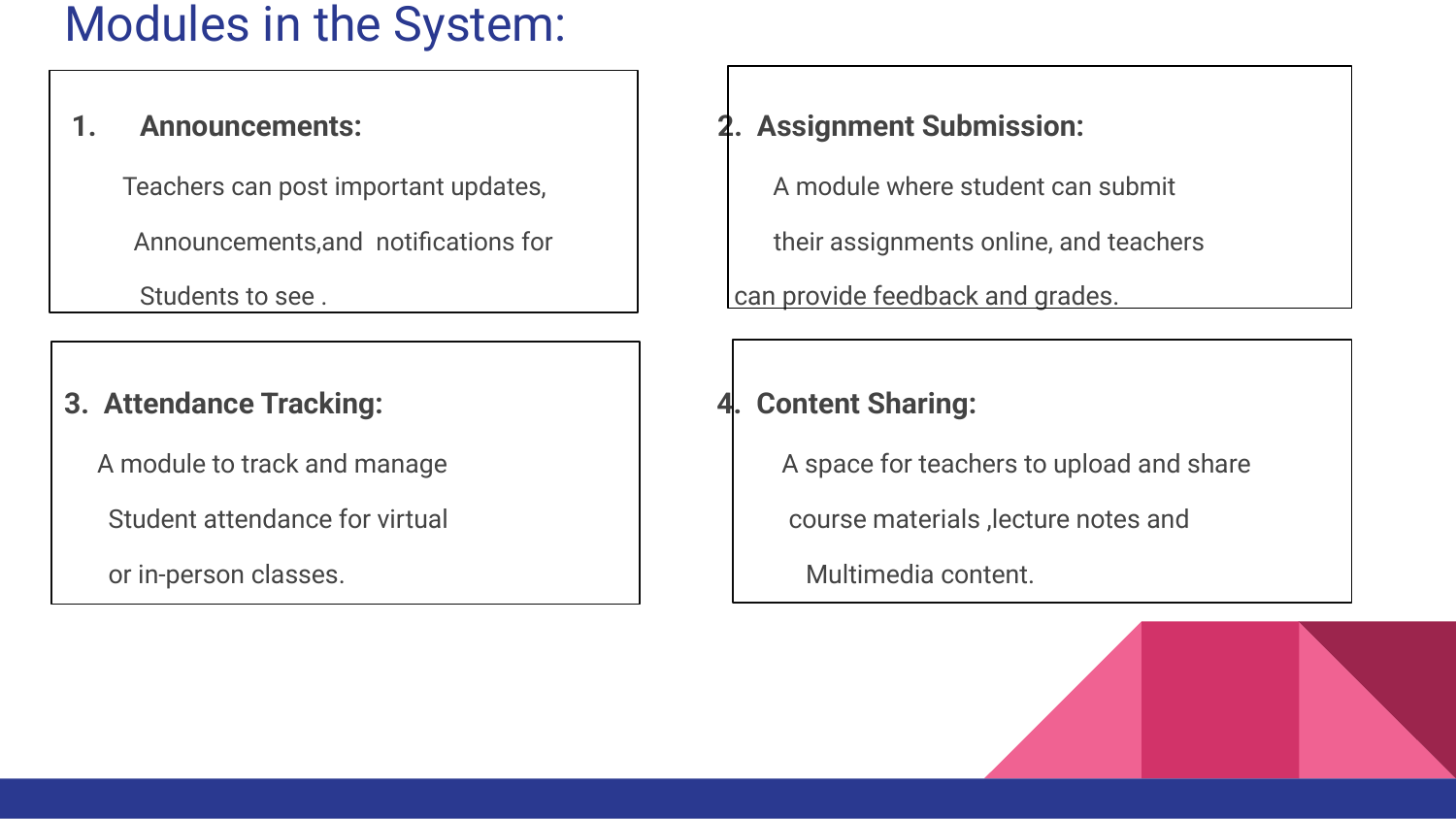

# Modules in the System:

 1.      Announcements:                                                 2.  Assignment Submission:
        Teachers can post important updates,                                    A module where student can submit
           Announcements,and  notifications for                                   their assignments online, and teachers
            Students to see .                                                                            can provide feedback and grades.

3.  Attendance Tracking:                                              4.  Content Sharing:
     A module to track and manage                                                     A space for teachers to upload and share
       Student attendance for virtual                                                      course materials ,lecture notes and
       or in-person classes.                                                                         Multimedia content.